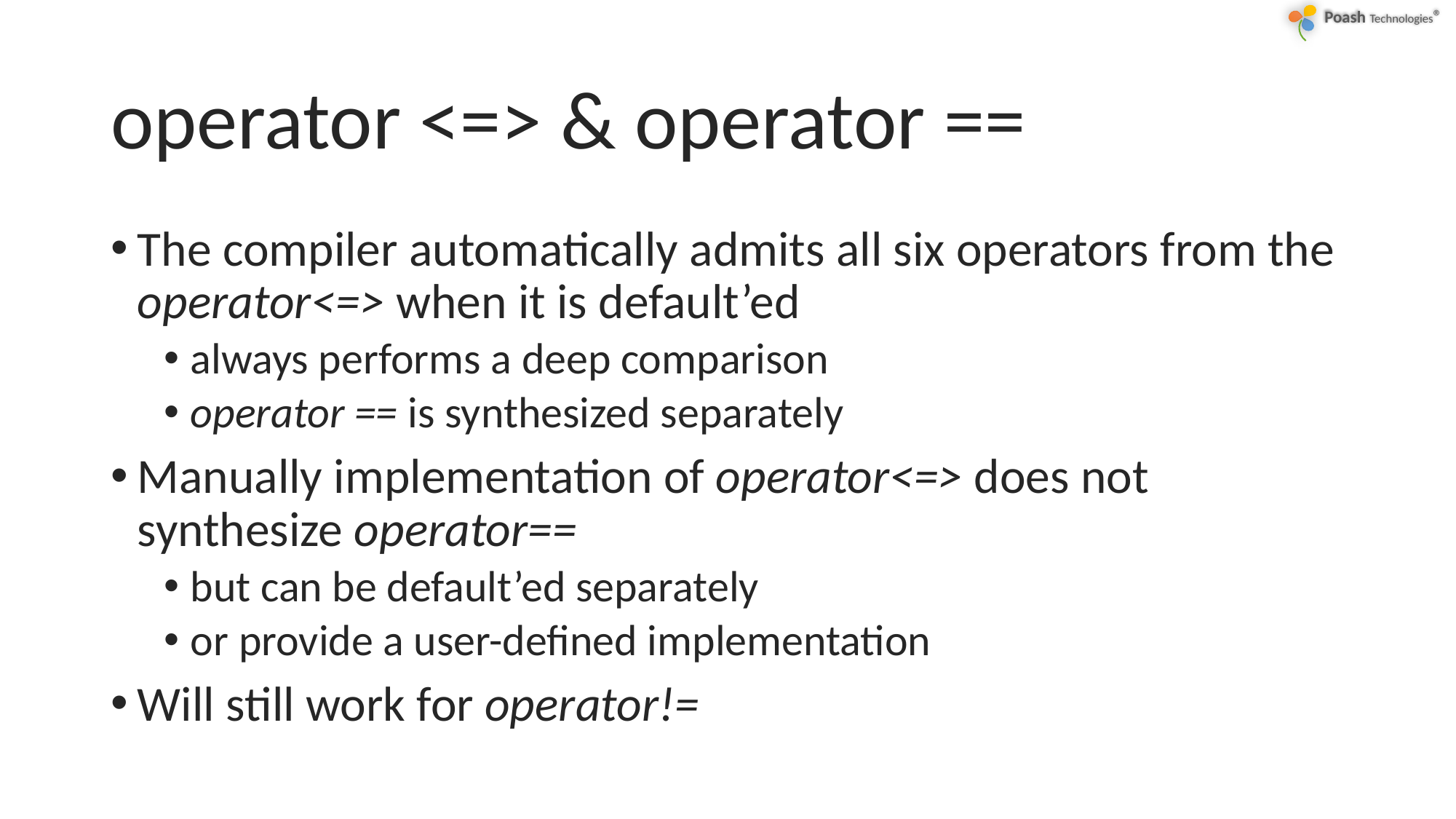

# operator <=> & operator ==
The compiler automatically admits all six operators from the operator<=> when it is default’ed
always performs a deep comparison
operator == is synthesized separately
Manually implementation of operator<=> does not synthesize operator==
but can be default’ed separately
or provide a user-defined implementation
Will still work for operator!=